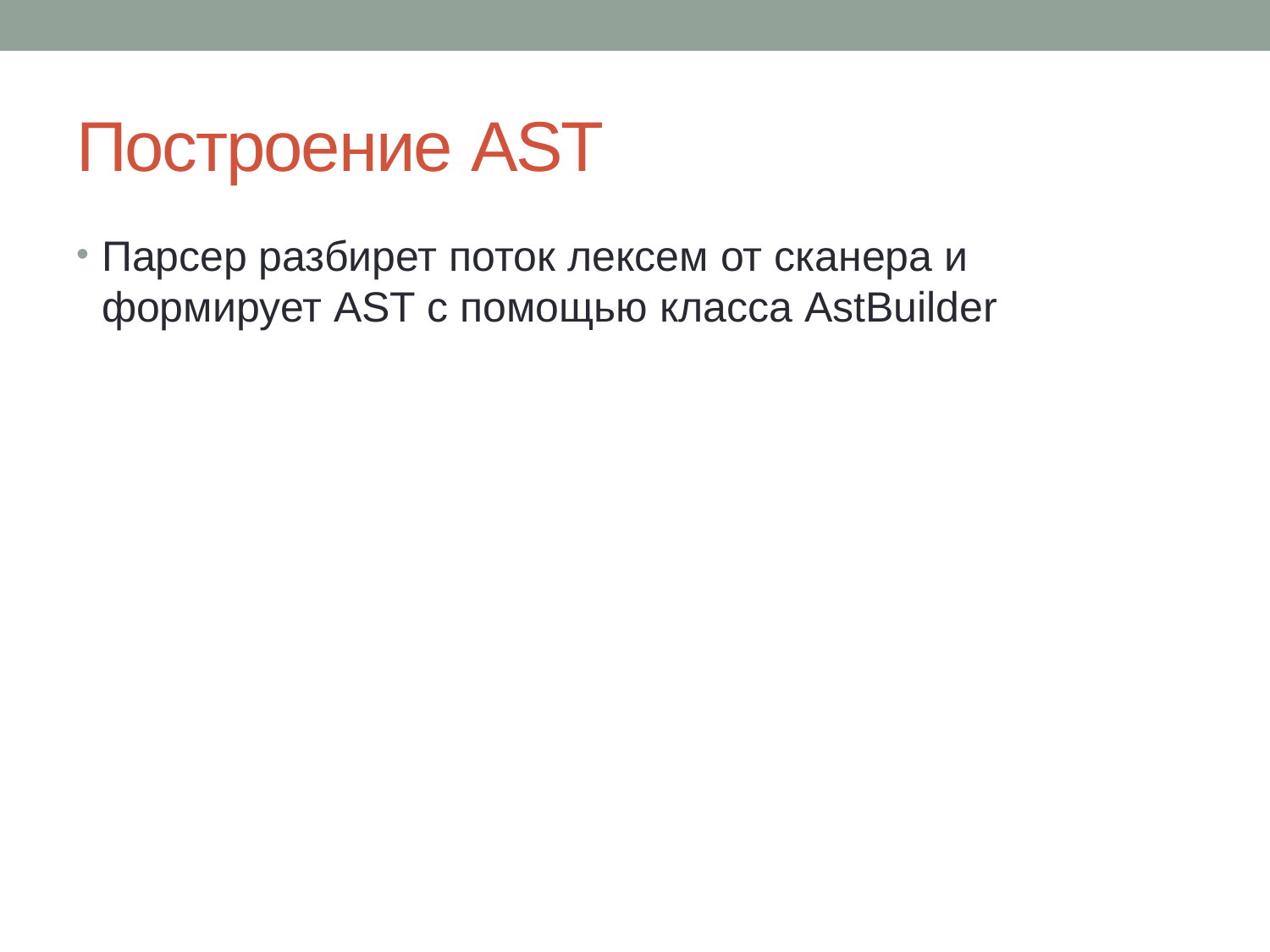

# Построение AST
Парсер разбирет поток лексем от сканера и формирует AST с помощью класса AstBuilder